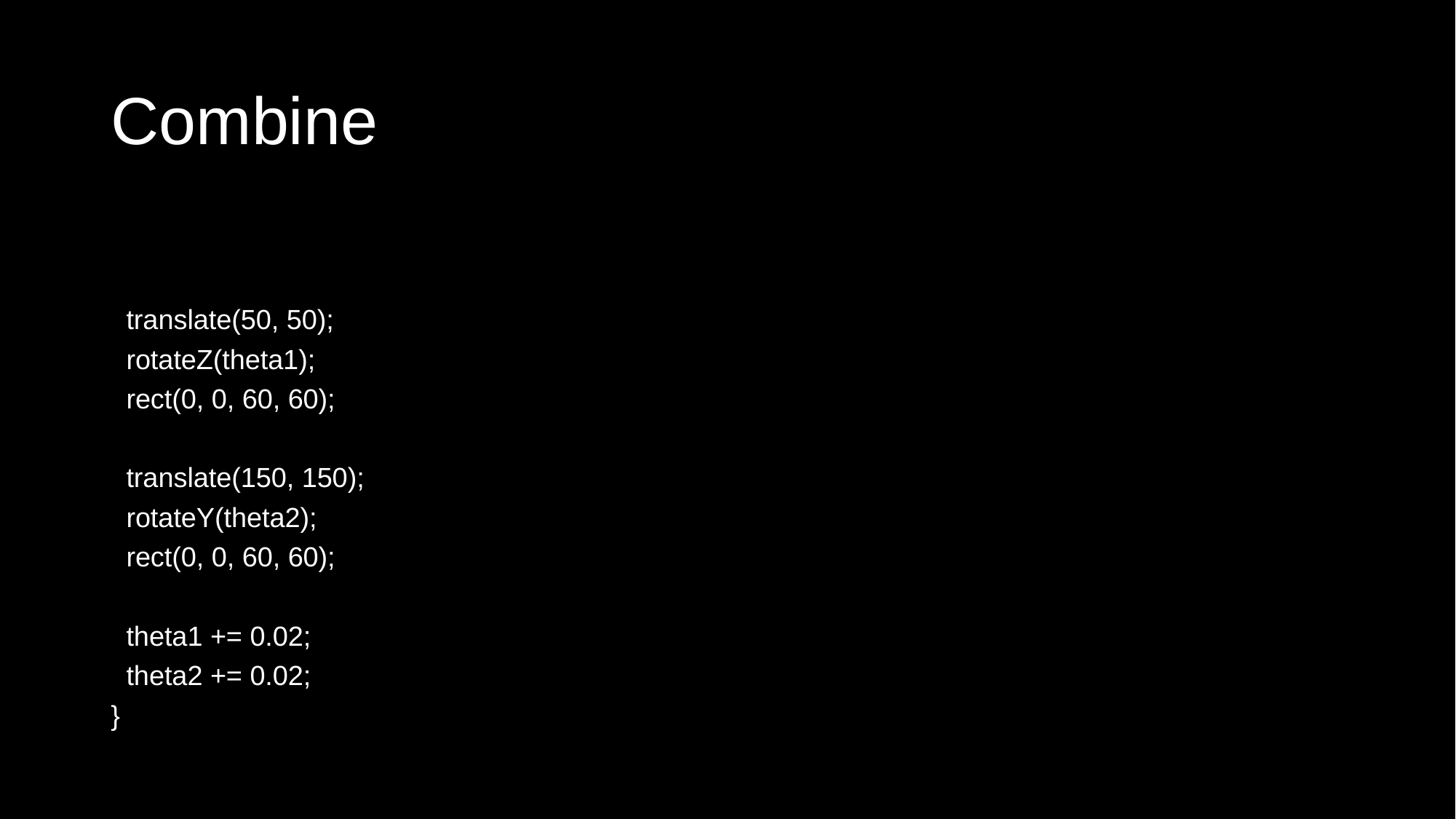

# Combine

  translate(50, 50);
  rotateZ(theta1);
  rect(0, 0, 60, 60);

  translate(150, 150);
  rotateY(theta2);
  rect(0, 0, 60, 60);

  theta1 += 0.02;
  theta2 += 0.02;
}